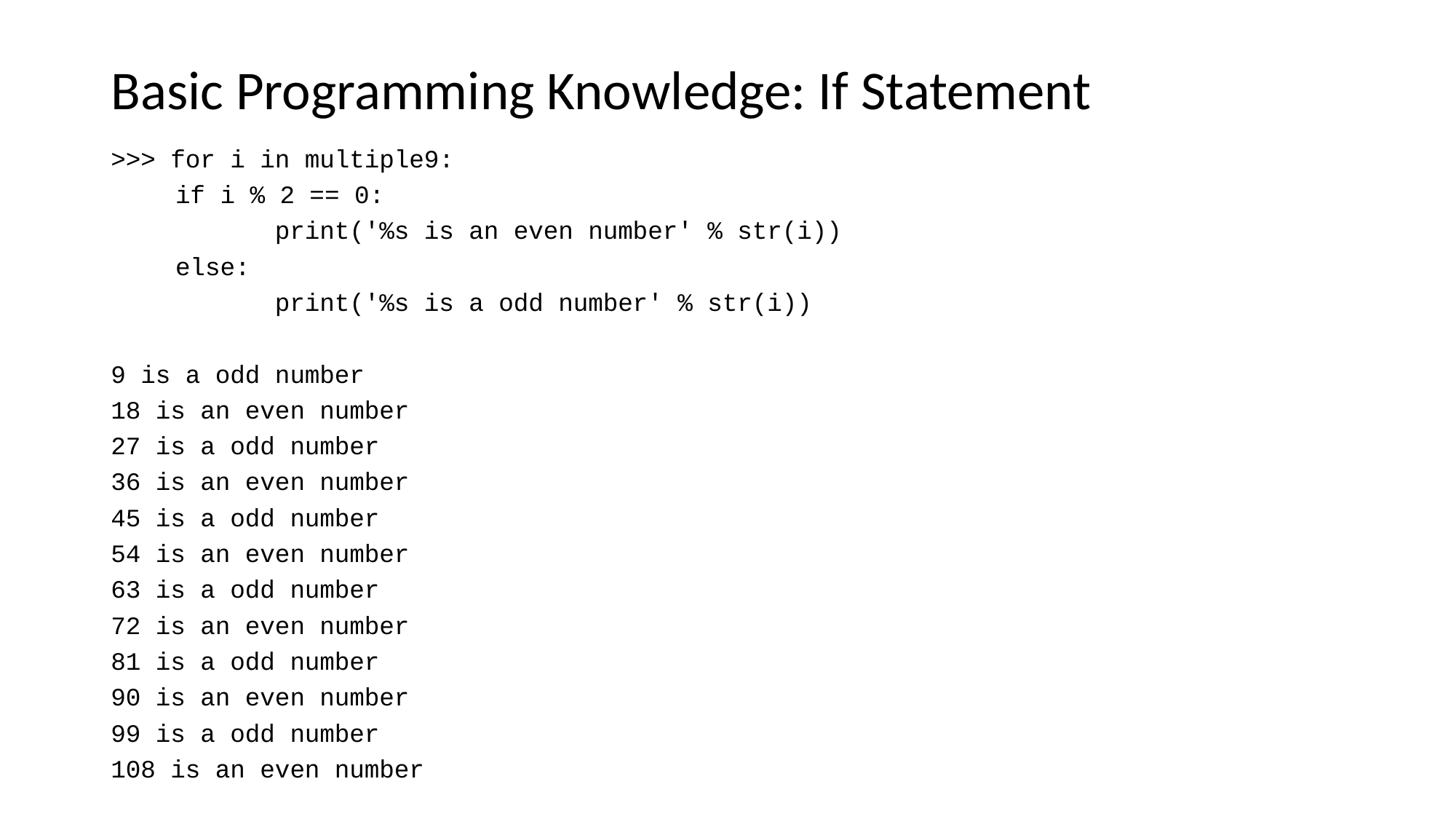

# Basic Programming Knowledge: If Statement
>>> for i in multiple9:
	if i % 2 == 0:
           print('%s is an even number' % str(i))
	else:
           print('%s is a odd number' % str(i))

9 is a odd number
18 is an even number
27 is a odd number
36 is an even number
45 is a odd number
54 is an even number
63 is a odd number
72 is an even number
81 is a odd number
90 is an even number
99 is a odd number
108 is an even number